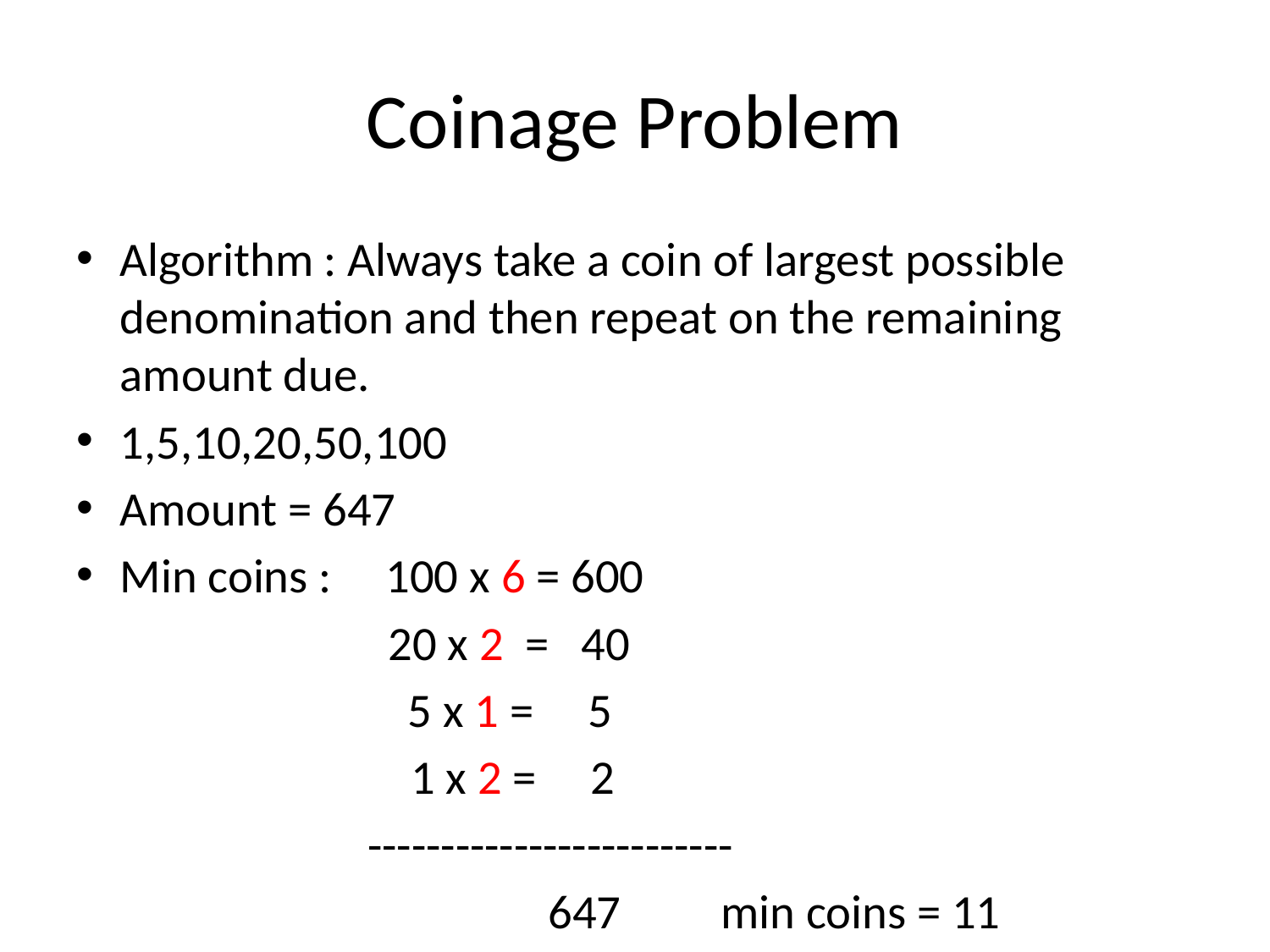

# Coinage Problem
Algorithm : Always take a coin of largest possible denomination and then repeat on the remaining amount due.
1,5,10,20,50,100
Amount = 647
Min coins :     100 x 6 = 600
   20 x 2  =   40
	 5 x 1 =     5
    1 x 2 =     2
-------------------------
		              647		min coins = 11